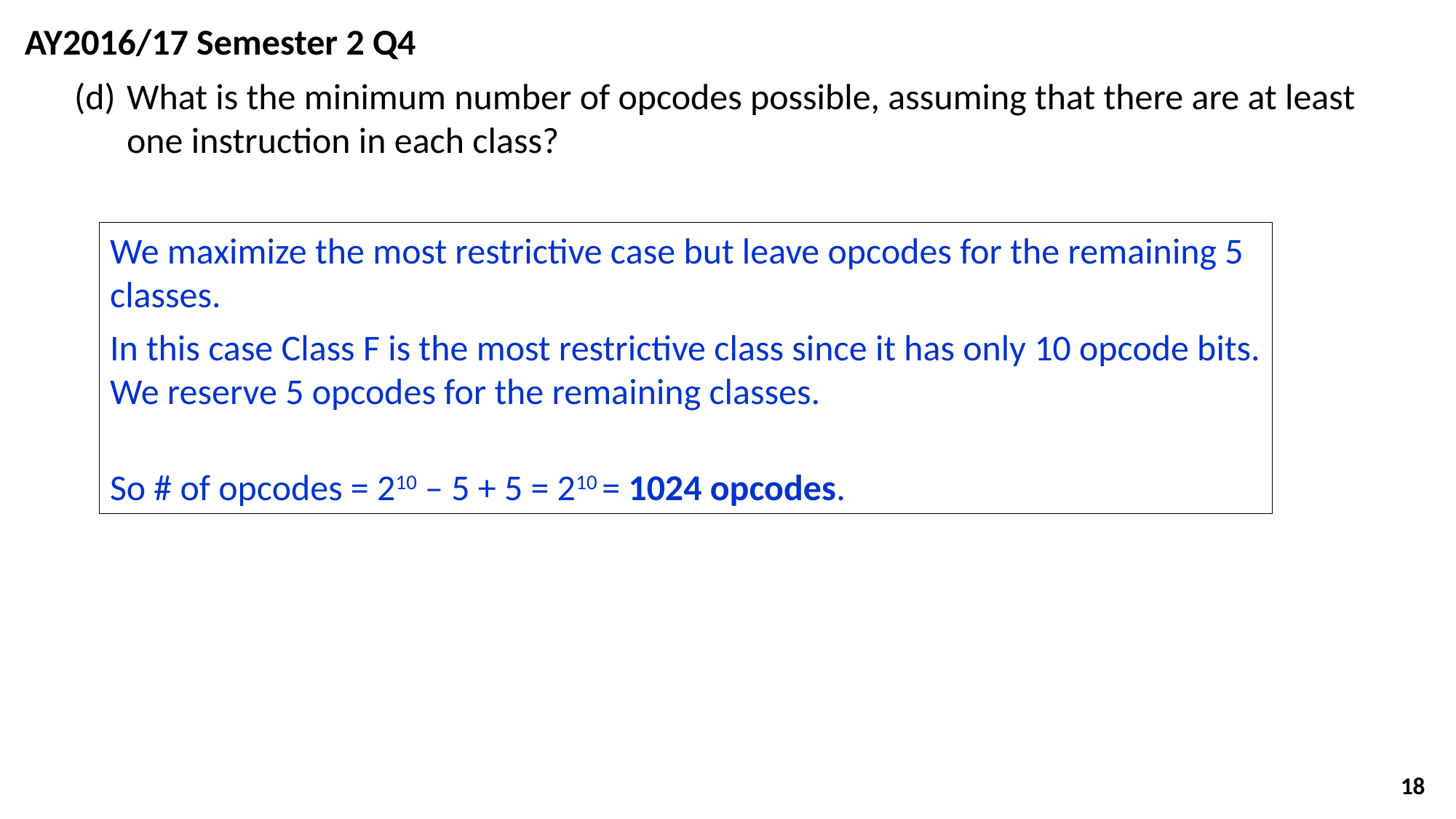

AY2016/17 Semester 2 Q4
(d) 	What is the minimum number of opcodes possible, assuming that there are at least one instruction in each class?
We maximize the most restrictive case but leave opcodes for the remaining 5 classes.
In this case Class F is the most restrictive class since it has only 10 opcode bits. We reserve 5 opcodes for the remaining classes.

So # of opcodes = 210 – 5 + 5 = 210 = 1024 opcodes.
18